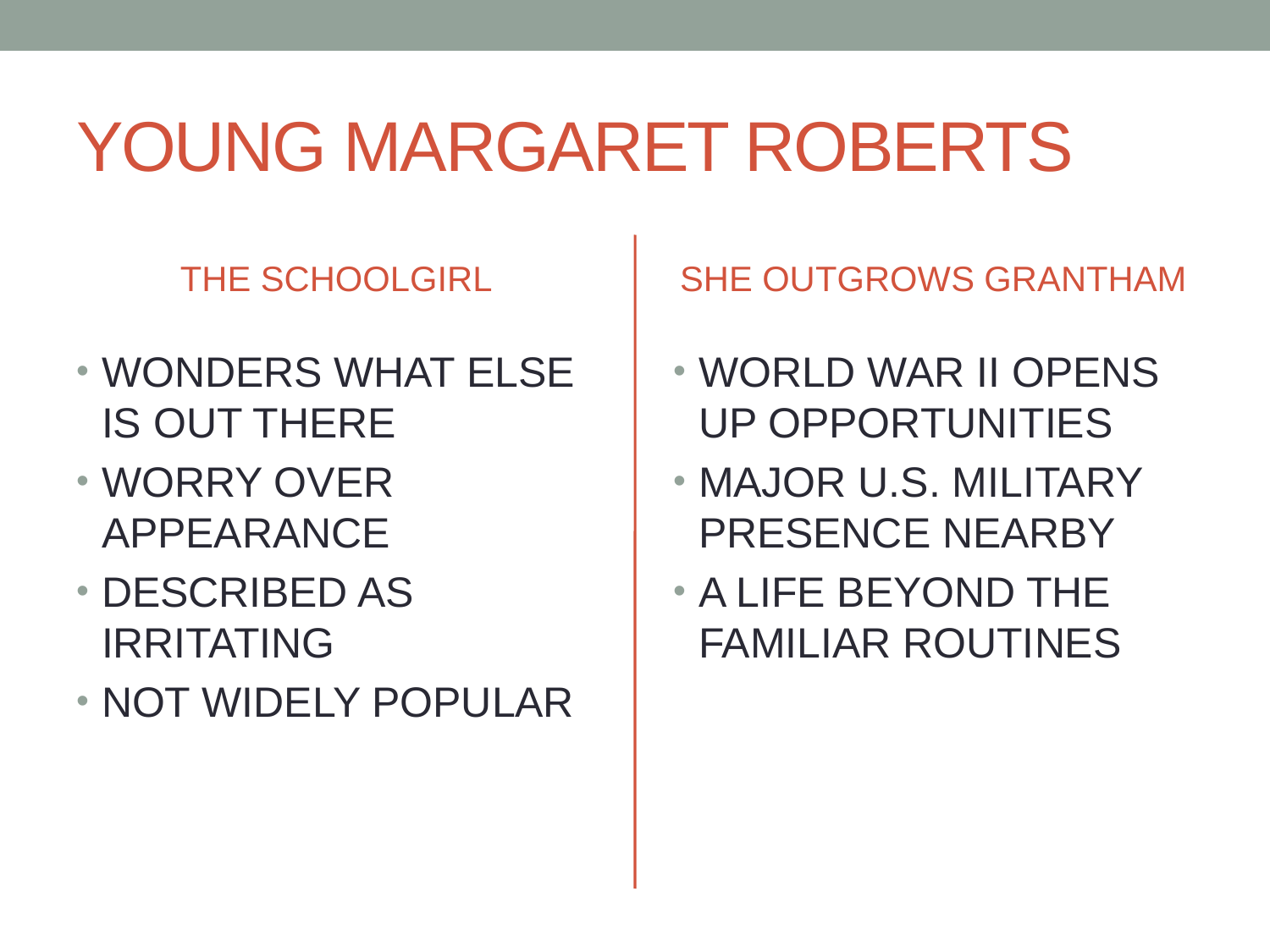

# YOUNG MARGARET ROBERTS
THE SCHOOLGIRL
SHE OUTGROWS GRANTHAM
WONDERS WHAT ELSE IS OUT THERE
WORRY OVER APPEARANCE
DESCRIBED AS IRRITATING
NOT WIDELY POPULAR

WORLD WAR II OPENS UP OPPORTUNITIES
MAJOR U.S. MILITARY PRESENCE NEARBY
A LIFE BEYOND THE FAMILIAR ROUTINES